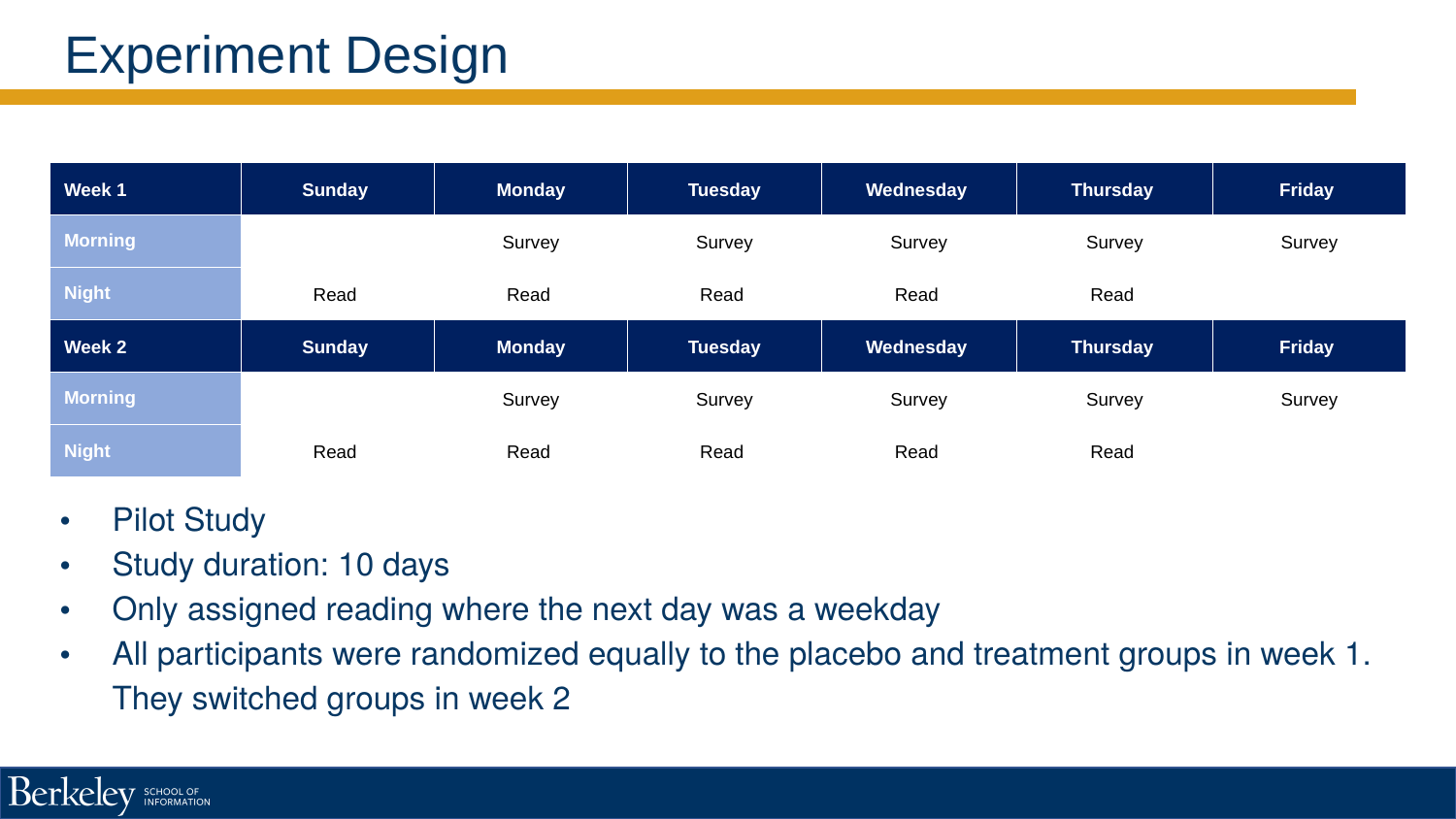

# Experiment Design
| Week 1 | Sunday | Monday | Tuesday | Wednesday | Thursday | Friday |
| --- | --- | --- | --- | --- | --- | --- |
| Morning |  | Survey | Survey | Survey | Survey | Survey |
| Night | Read | Read | Read | Read | Read |  |
| Week 2 | Sunday | Monday | Tuesday | Wednesday | Thursday | Friday |
| Morning |  | Survey | Survey | Survey | Survey | Survey |
| Night | Read | Read | Read | Read | Read |  |
Pilot Study
Study duration: 10 days
Only assigned reading where the next day was a weekday
All participants were randomized equally to the placebo and treatment groups in week 1. They switched groups in week 2